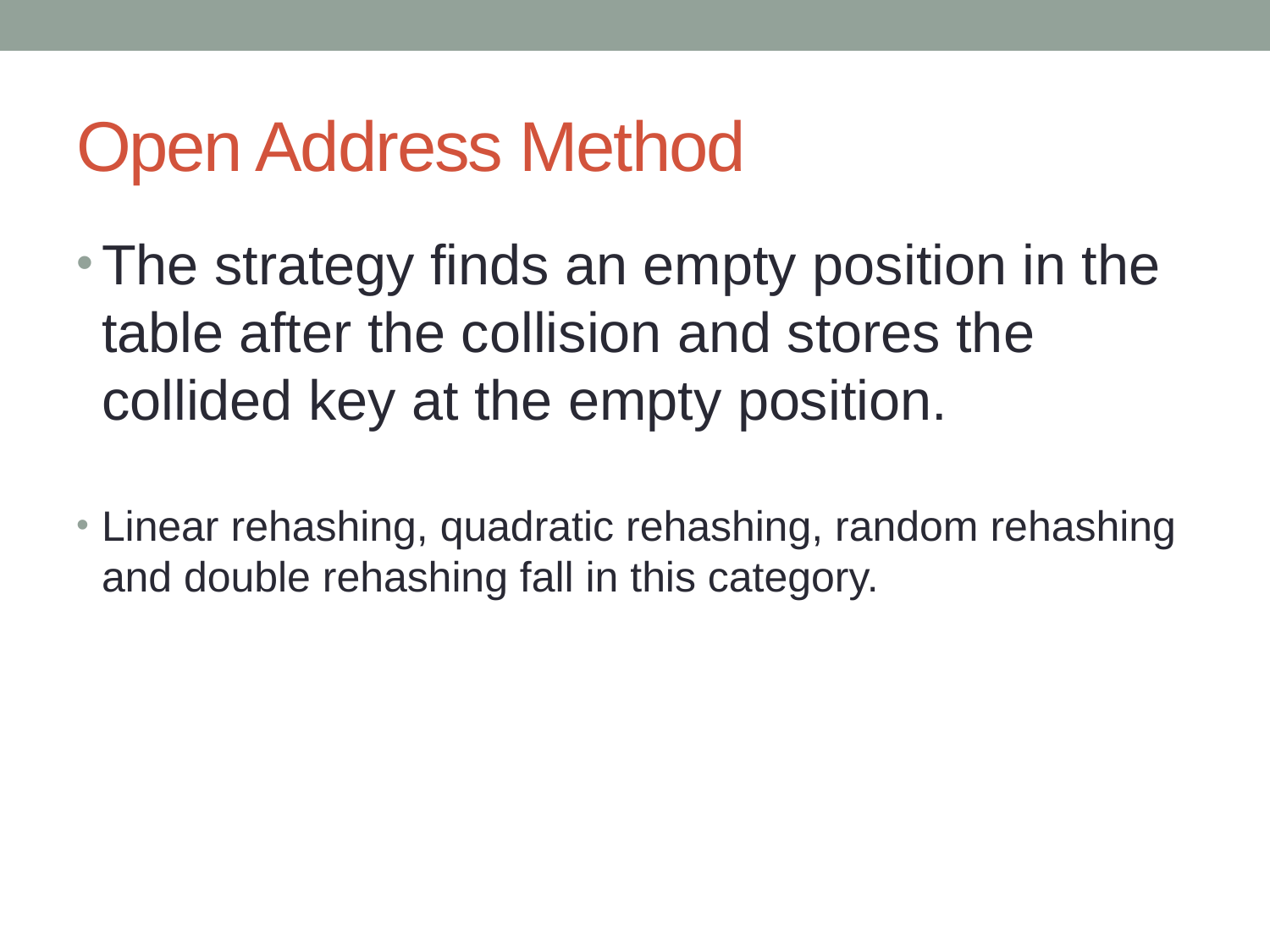

# Open Address Method
The strategy finds an empty position in the table after the collision and stores the collided key at the empty position.

Linear rehashing, quadratic rehashing, random rehashing and double rehashing fall in this category.